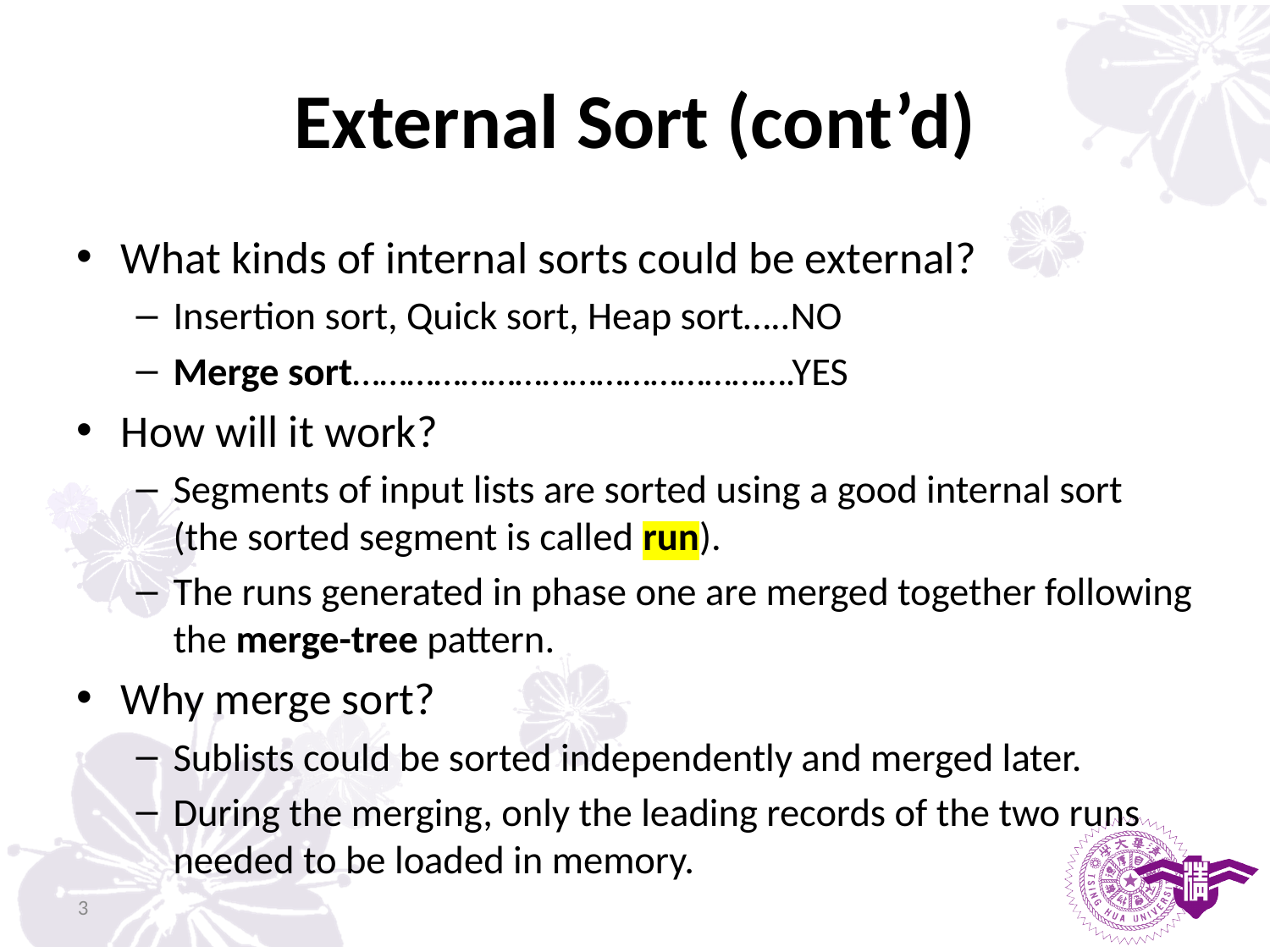

# External Sort (cont’d)
What kinds of internal sorts could be external?
Insertion sort, Quick sort, Heap sort…..NO
Merge sort………………………………………….YES
How will it work?
Segments of input lists are sorted using a good internal sort (the sorted segment is called run).
The runs generated in phase one are merged together following the merge-tree pattern.
Why merge sort?
Sublists could be sorted independently and merged later.
During the merging, only the leading records of the two runs needed to be loaded in memory.

3